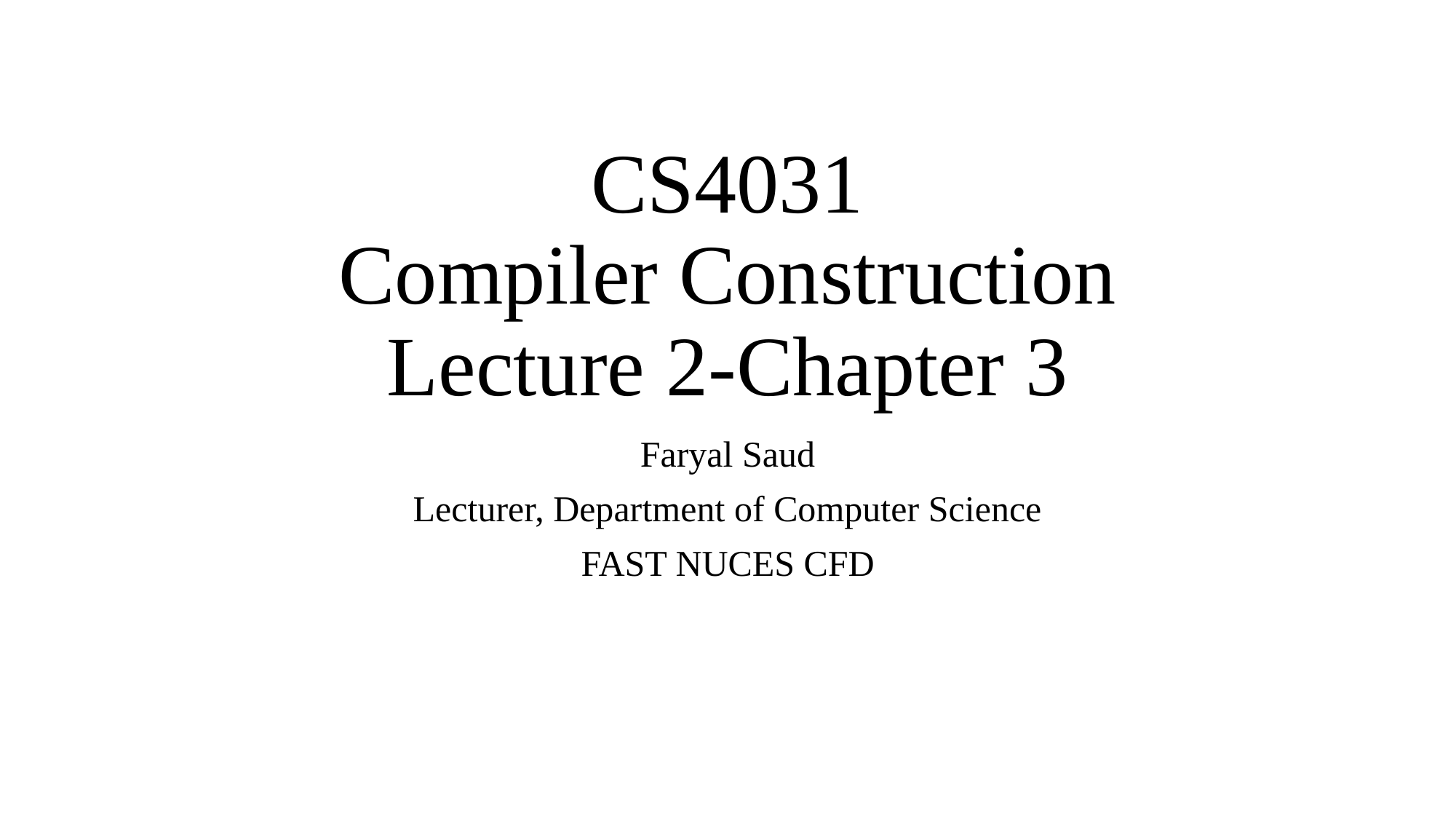

# CS4031 Compiler Construction Lecture 2-Chapter 3
Faryal Saud
Lecturer, Department of Computer Science
FAST NUCES CFD